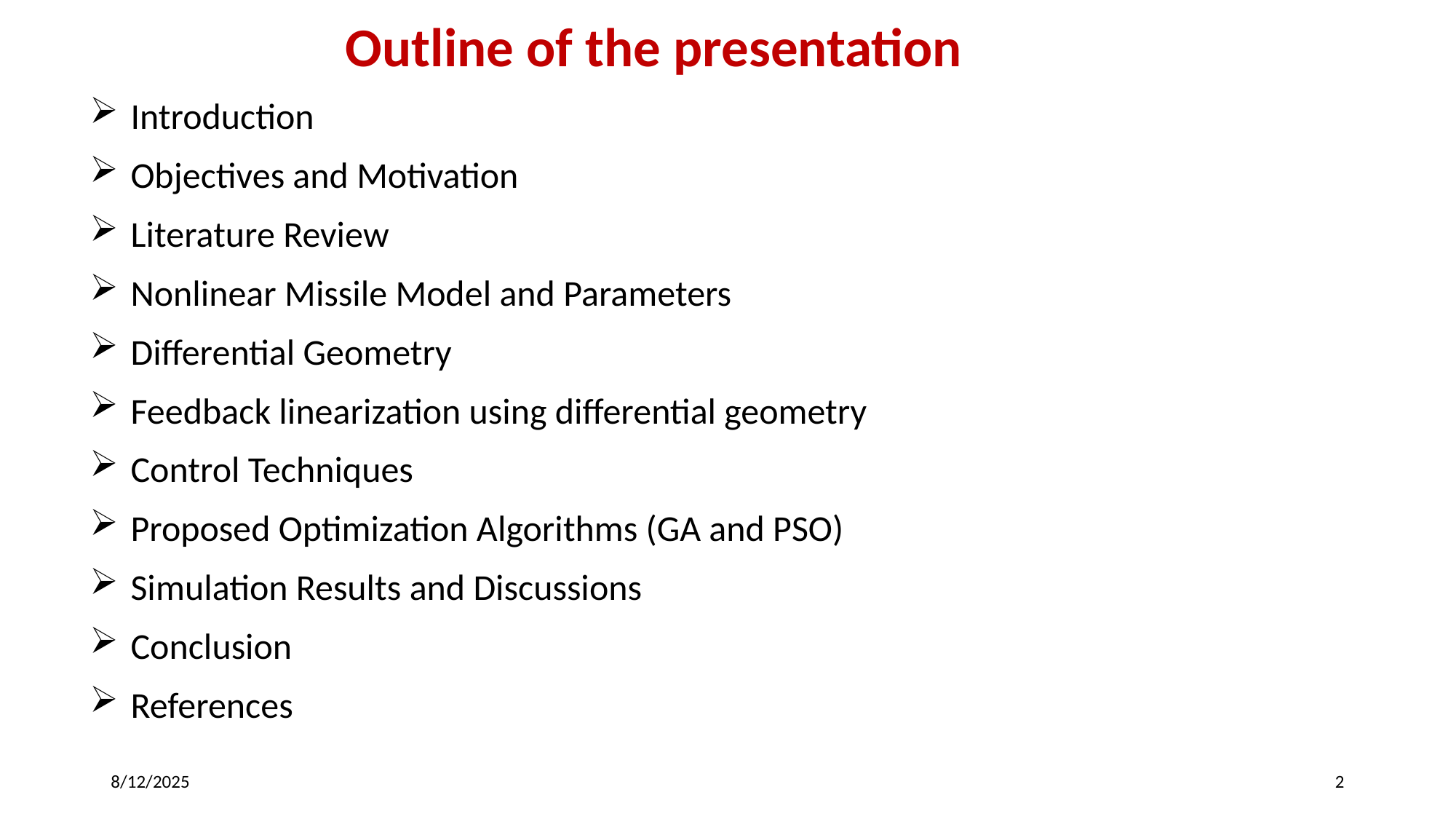

# Outline of the presentation
Introduction
Objectives and Motivation
Literature Review
Nonlinear Missile Model and Parameters
Differential Geometry
Feedback linearization using differential geometry
Control Techniques
Proposed Optimization Algorithms (GA and PSO)
Simulation Results and Discussions
Conclusion
References

8/12/2025
2